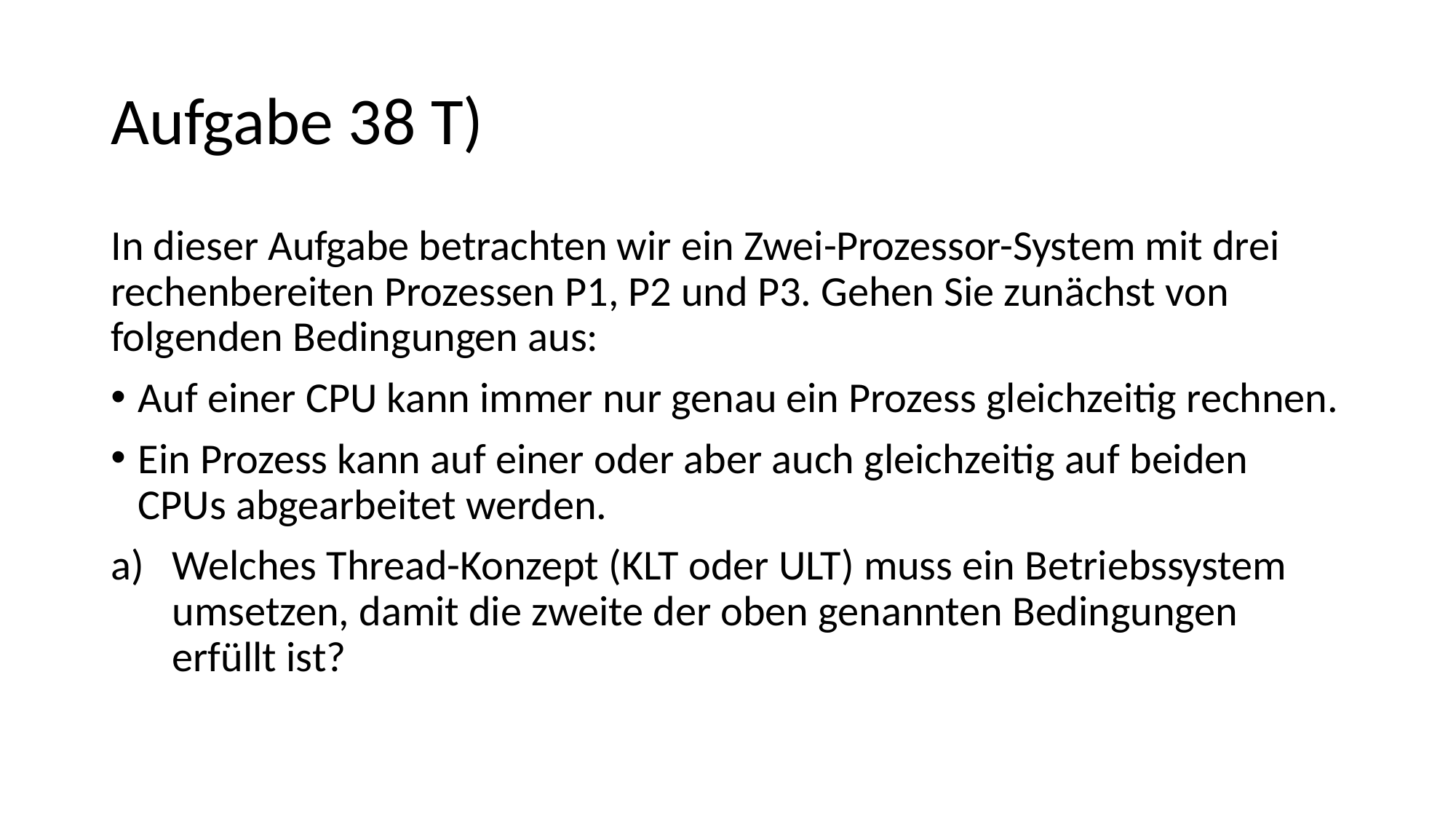

# Aufgabe 38 T)
In dieser Aufgabe betrachten wir ein Zwei-Prozessor-System mit drei rechenbereiten Prozessen P1, P2 und P3. Gehen Sie zunächst von folgenden Bedingungen aus:
Auf einer CPU kann immer nur genau ein Prozess gleichzeitig rechnen.
Ein Prozess kann auf einer oder aber auch gleichzeitig auf beiden CPUs abgearbeitet werden.
Welches Thread-Konzept (KLT oder ULT) muss ein Betriebssystem umsetzen, damit die zweite der oben genannten Bedingungen erfüllt ist?